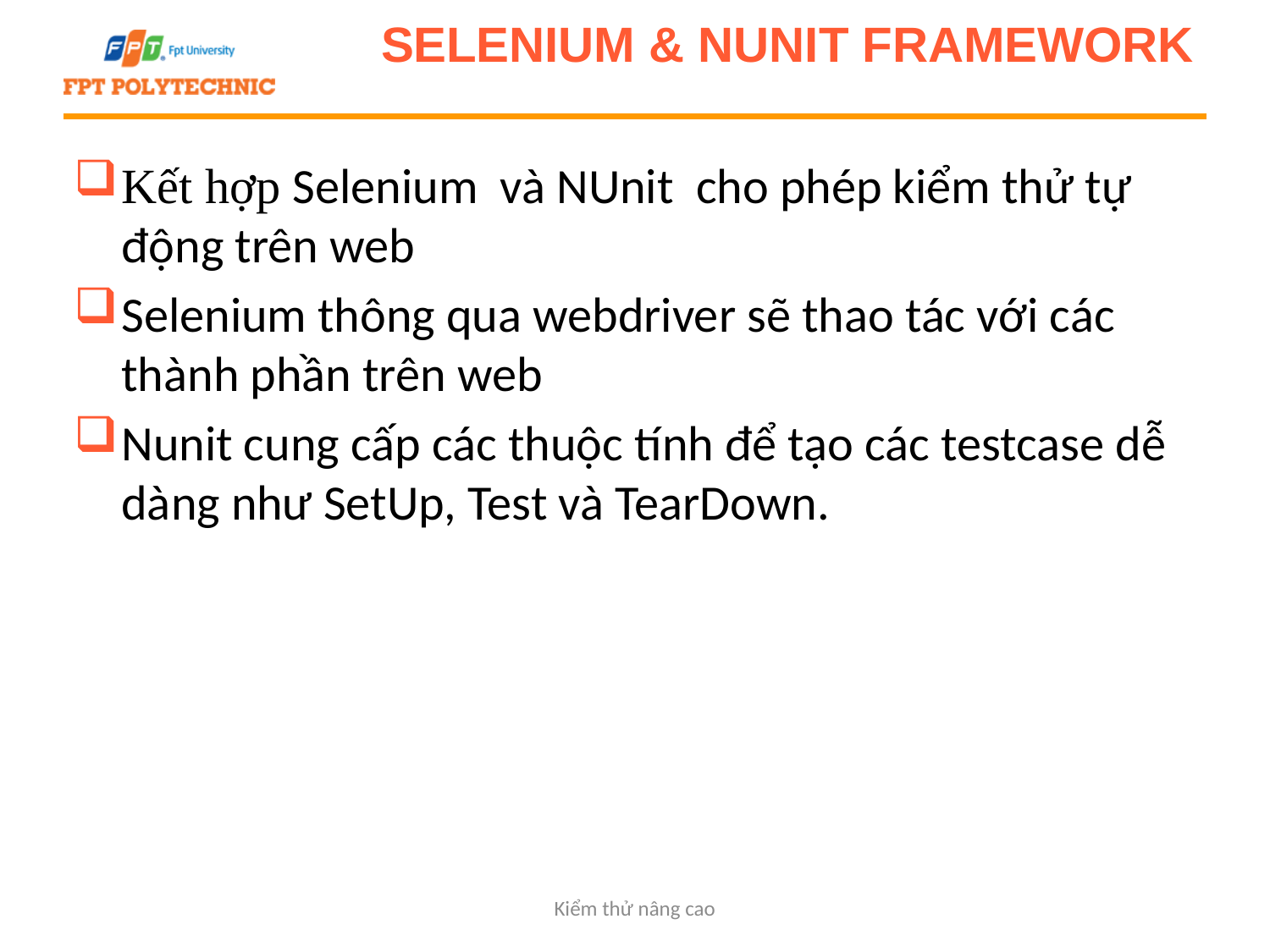

# Selenium & NUnit Framework
Kết hợp Selenium  và NUnit  cho phép kiểm thử tự động trên web
Selenium thông qua webdriver sẽ thao tác với các thành phần trên web
Nunit cung cấp các thuộc tính để tạo các testcase dễ dàng như SetUp, Test và TearDown.

Kiểm thử nâng cao